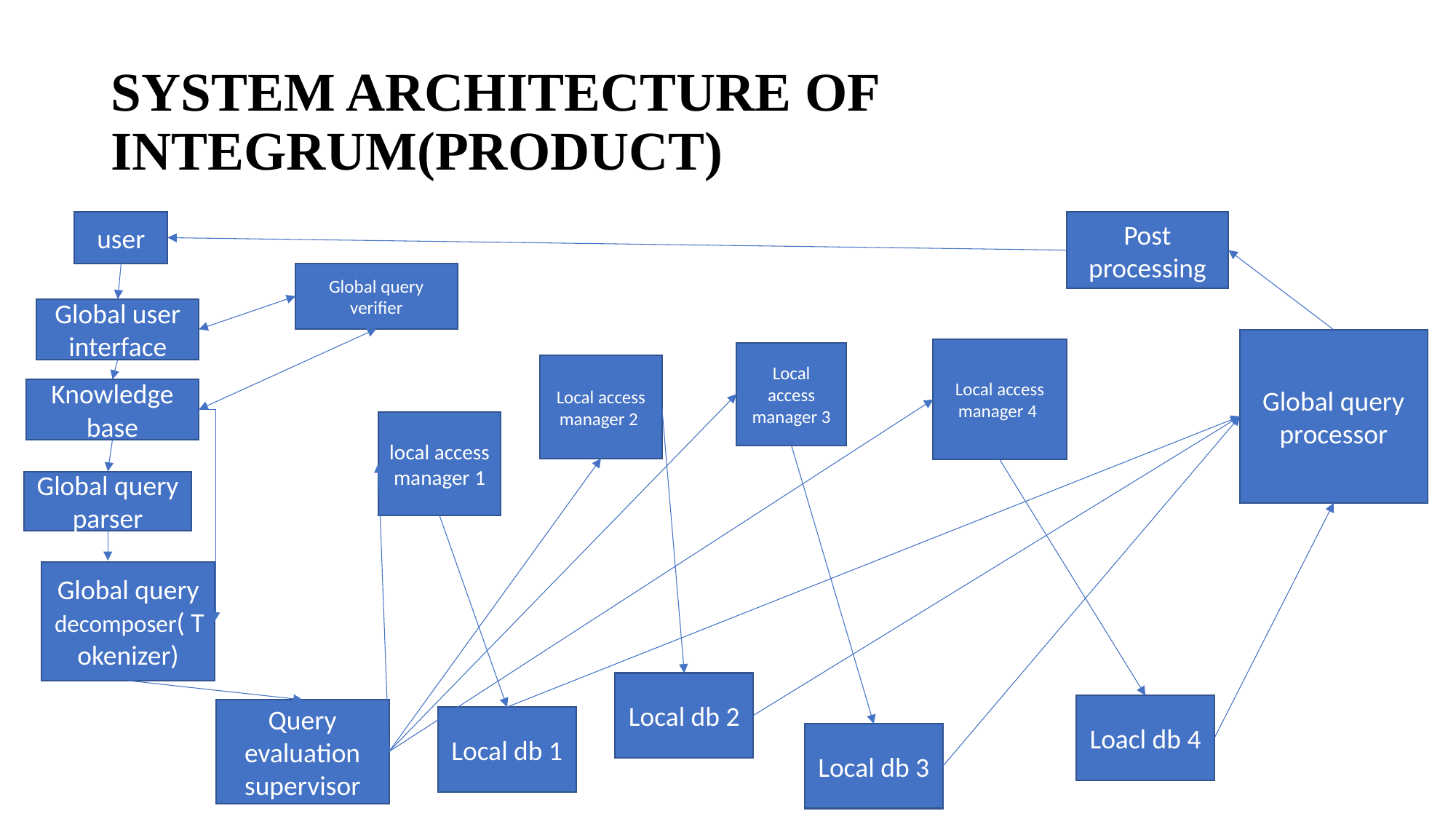

# SYSTEM ARCHITECTURE OF INTEGRUM(PRODUCT)
user
Post processing
Global query verifier
Global user interface
Global query processor
Local access manager 4
Local access manager 3
Local access manager 2
Knowledge base
local access manager 1
Global query parser
Global query decomposer( Tokenizer)
Local db 2
Loacl db 4
Query evaluation supervisor
Local db 1
Local db 3